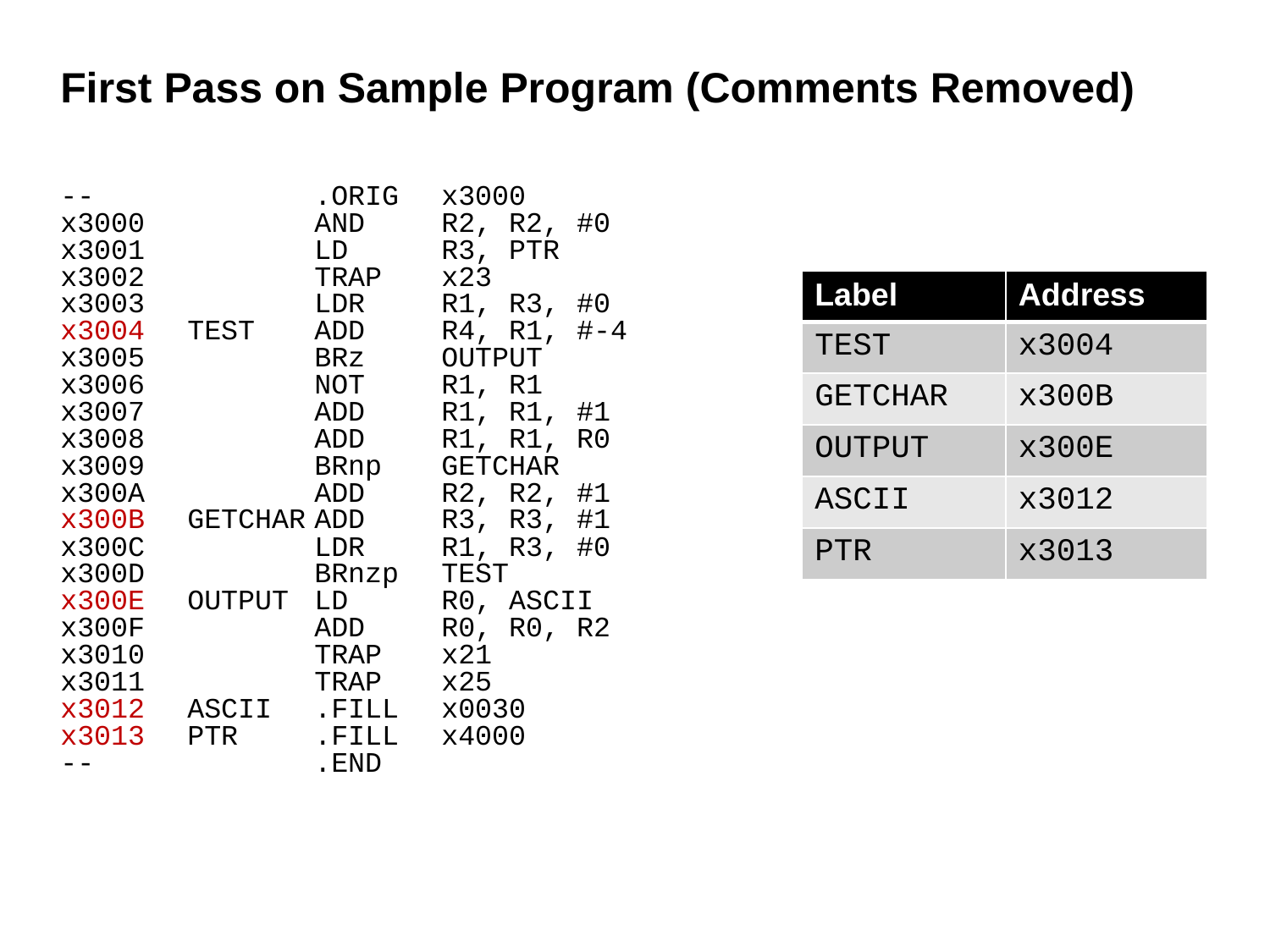

# First Pass on Sample Program (Comments Removed)
--		.ORIG	x3000
x3000		AND	R2, R2, #0
x3001		LD	R3, PTR
x3002		TRAP	x23
x3003		LDR	R1, R3, #0
x3004	TEST	ADD	R4, R1, #-4
x3005		BRz	OUTPUT
x3006		NOT	R1, R1
x3007		ADD	R1, R1, #1
x3008		ADD	R1, R1, R0
x3009		BRnp	GETCHAR
x300A		ADD	R2, R2, #1
x300B	GETCHAR	ADD	R3, R3, #1
x300C		LDR	R1, R3, #0
x300D		BRnzp	TEST
x300E	OUTPUT	LD	R0, ASCII
x300F		ADD	R0, R0, R2
x3010		TRAP	x21
x3011		TRAP	x25
x3012	ASCII	.FILL	x0030
x3013	PTR	.FILL	x4000
--		.END

| Label | Address |
| --- | --- |
| TEST | x3004 |
| GETCHAR | x300B |
| OUTPUT | x300E |
| ASCII | x3012 |
| PTR | x3013 |
15